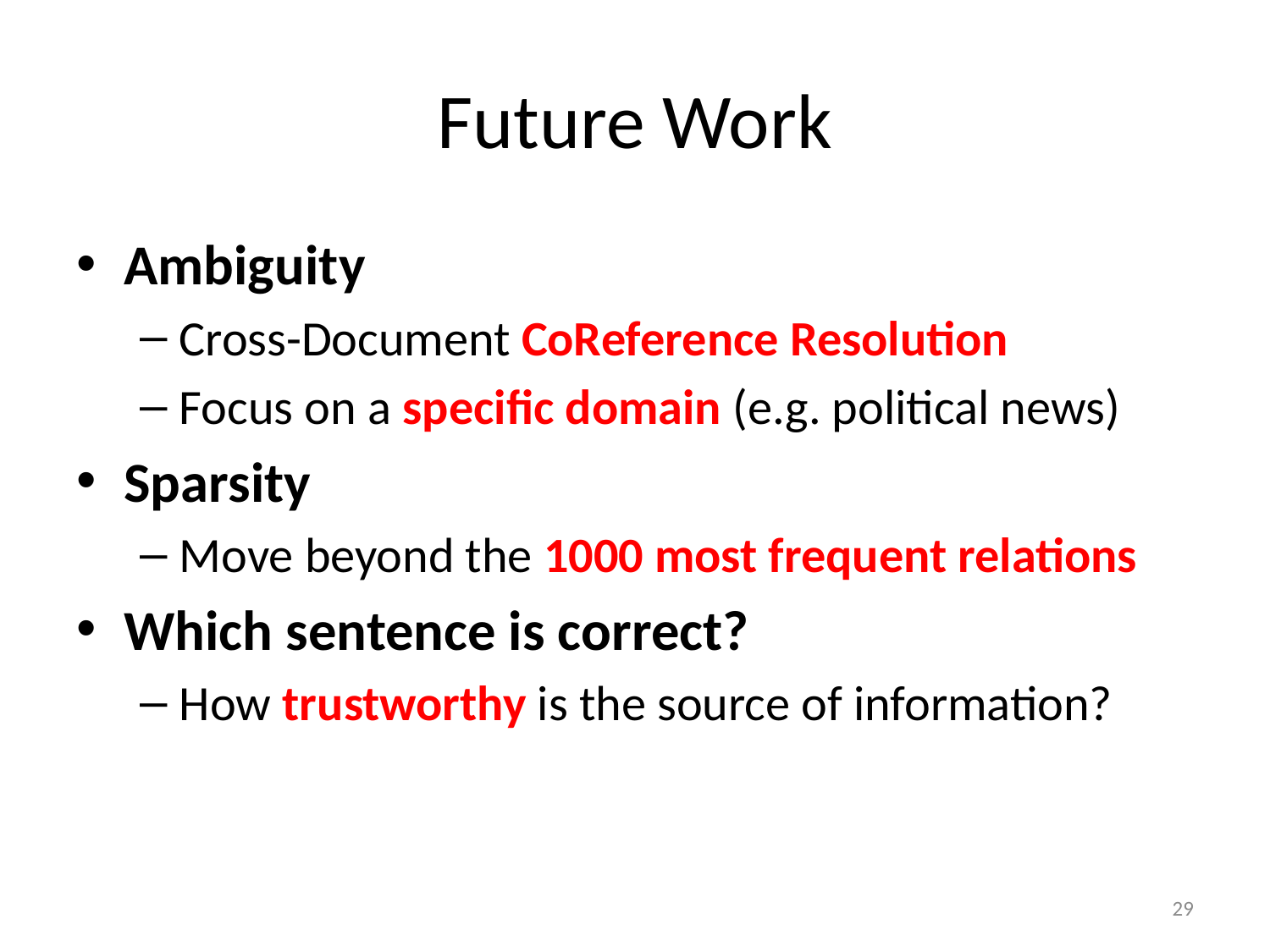

# Future Work
Ambiguity
Cross-Document CoReference Resolution
Focus on a specific domain (e.g. political news)
Sparsity
Move beyond the 1000 most frequent relations
Which sentence is correct?
How trustworthy is the source of information?

29